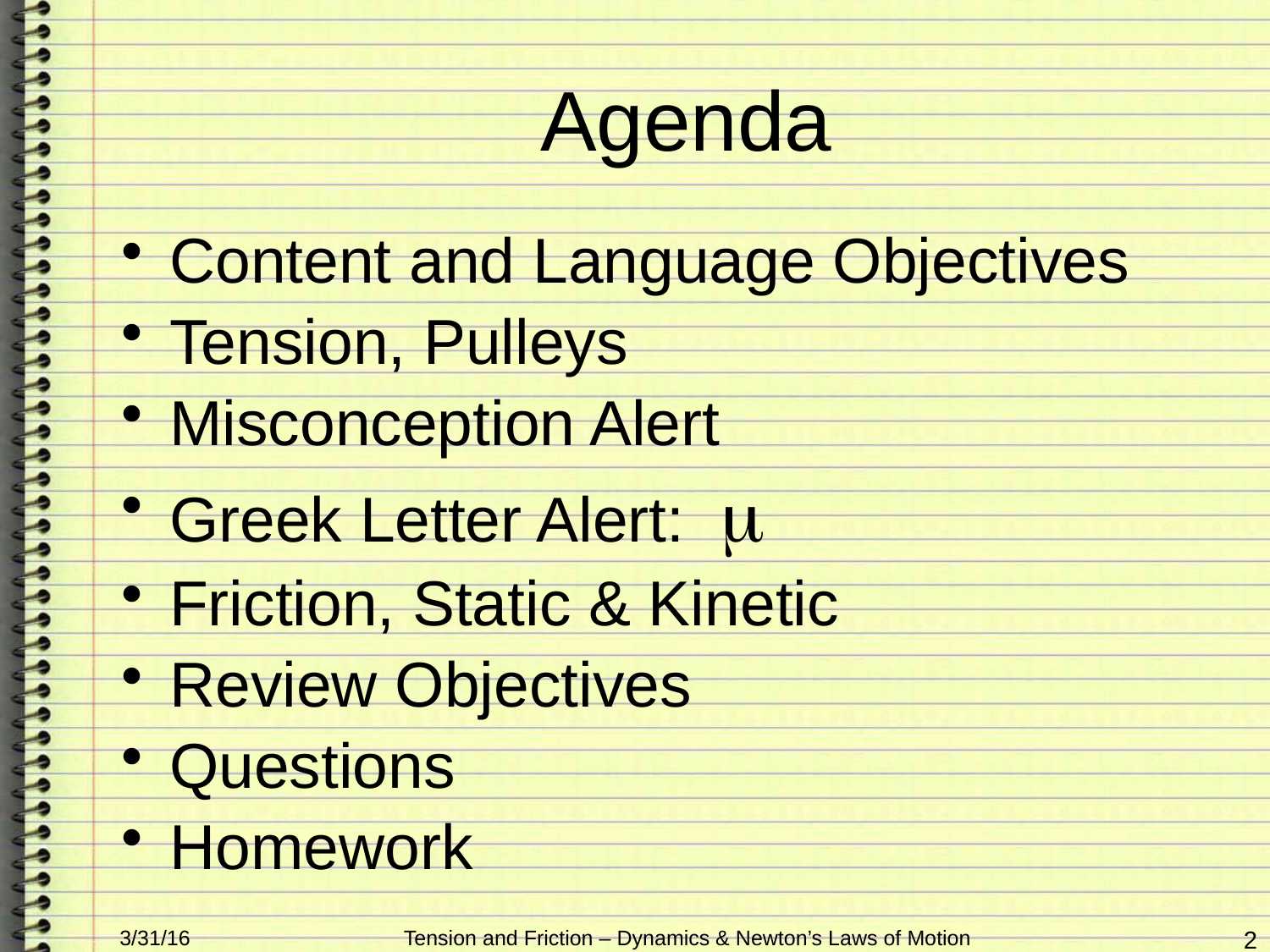

# Agenda
Content and Language Objectives
Tension, Pulleys
Misconception Alert
Greek Letter Alert:  μ
Friction, Static & Kinetic
Review Objectives
Questions
Homework
3/31/16
Tension and Friction – Dynamics & Newton’s Laws of Motion
2